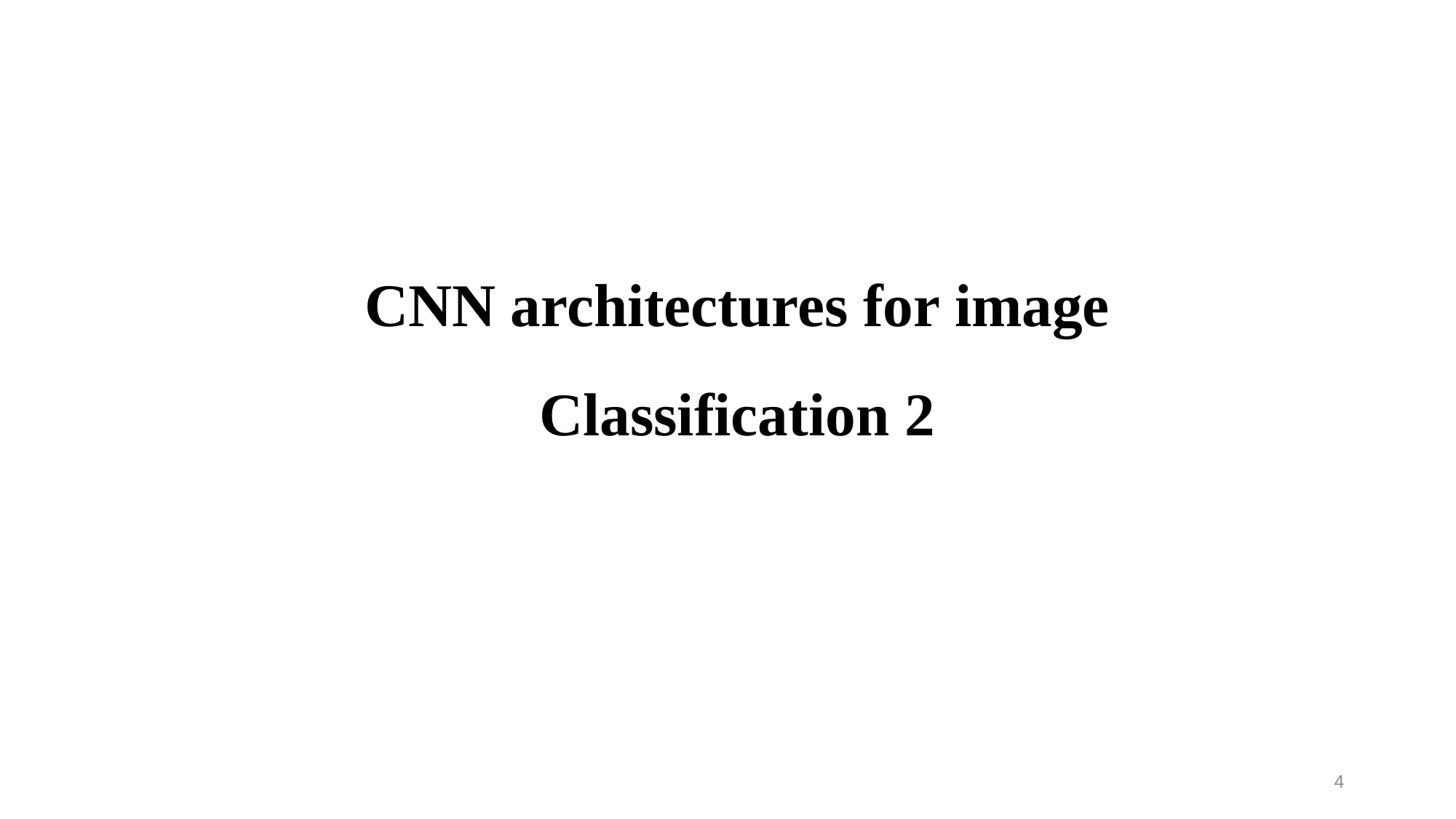

CNN architectures for image
Classification 2
4